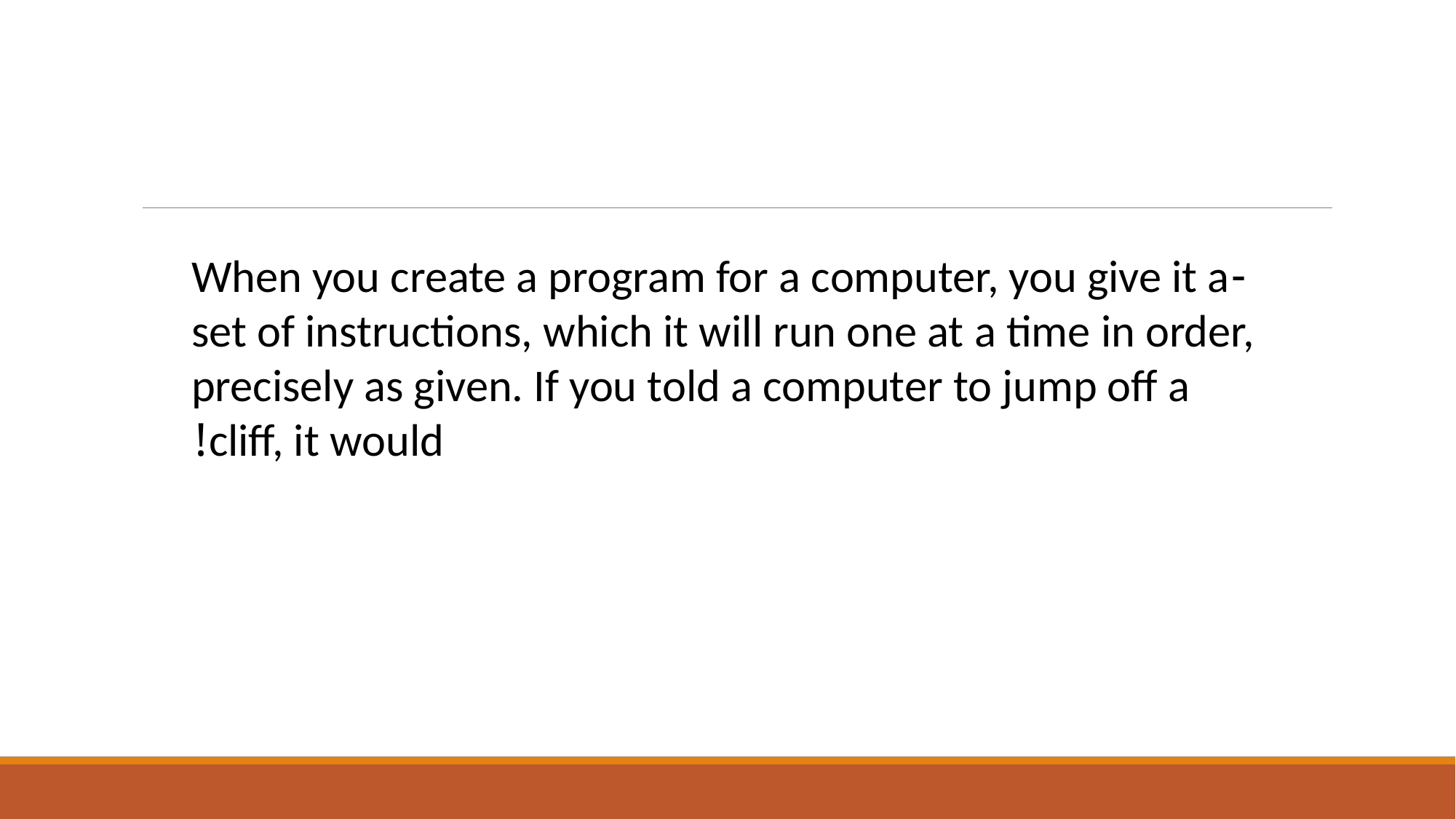

-When you create a program for a computer, you give it a set of instructions, which it will run one at a time in order, precisely as given. If you told a computer to jump off a cliff, it would!